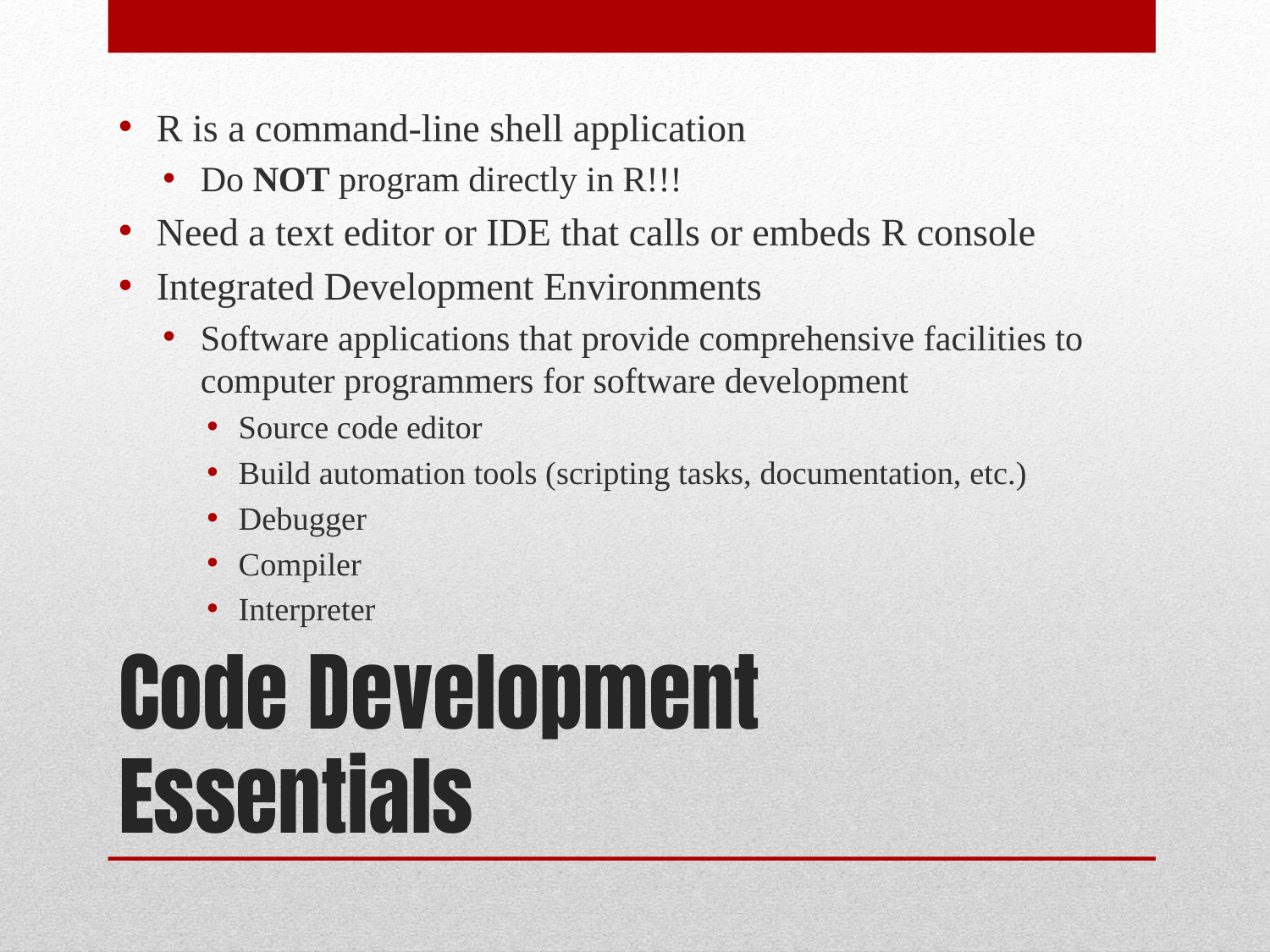

R is a command-line shell application
Do NOT program directly in R!!!
Need a text editor or IDE that calls or embeds R console
Integrated Development Environments
Software applications that provide comprehensive facilities to computer programmers for software development
Source code editor
Build automation tools (scripting tasks, documentation, etc.)
Debugger
Compiler
Interpreter
# Code Development Essentials